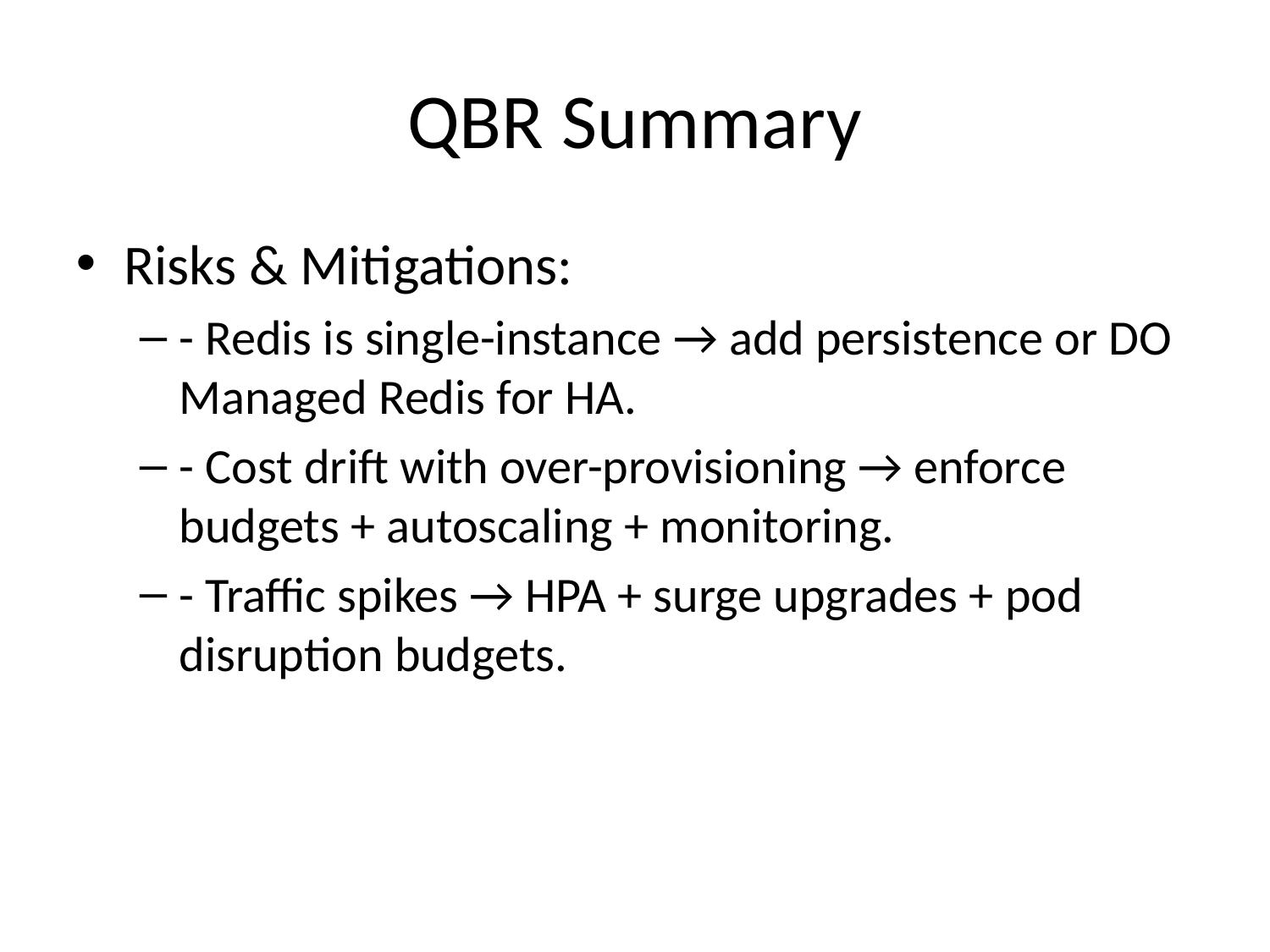

QBR Summary
Risks & Mitigations:
- Redis is single-instance → add persistence or DO Managed Redis for HA.
- Cost drift with over-provisioning → enforce budgets + autoscaling + monitoring.
- Traffic spikes → HPA + surge upgrades + pod disruption budgets.